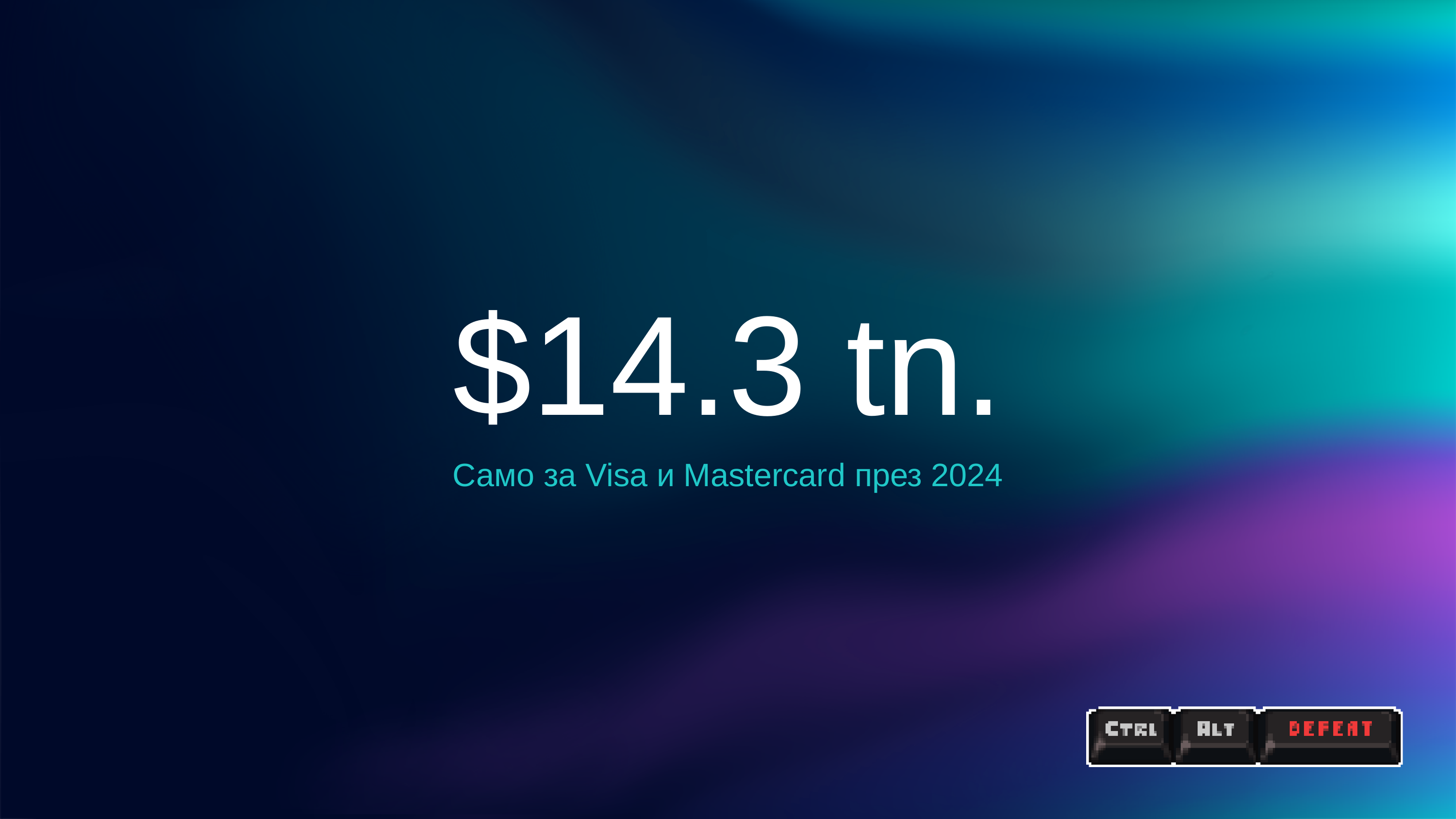

$14.3 tn.
Само за Visa и Mastercard през 2024